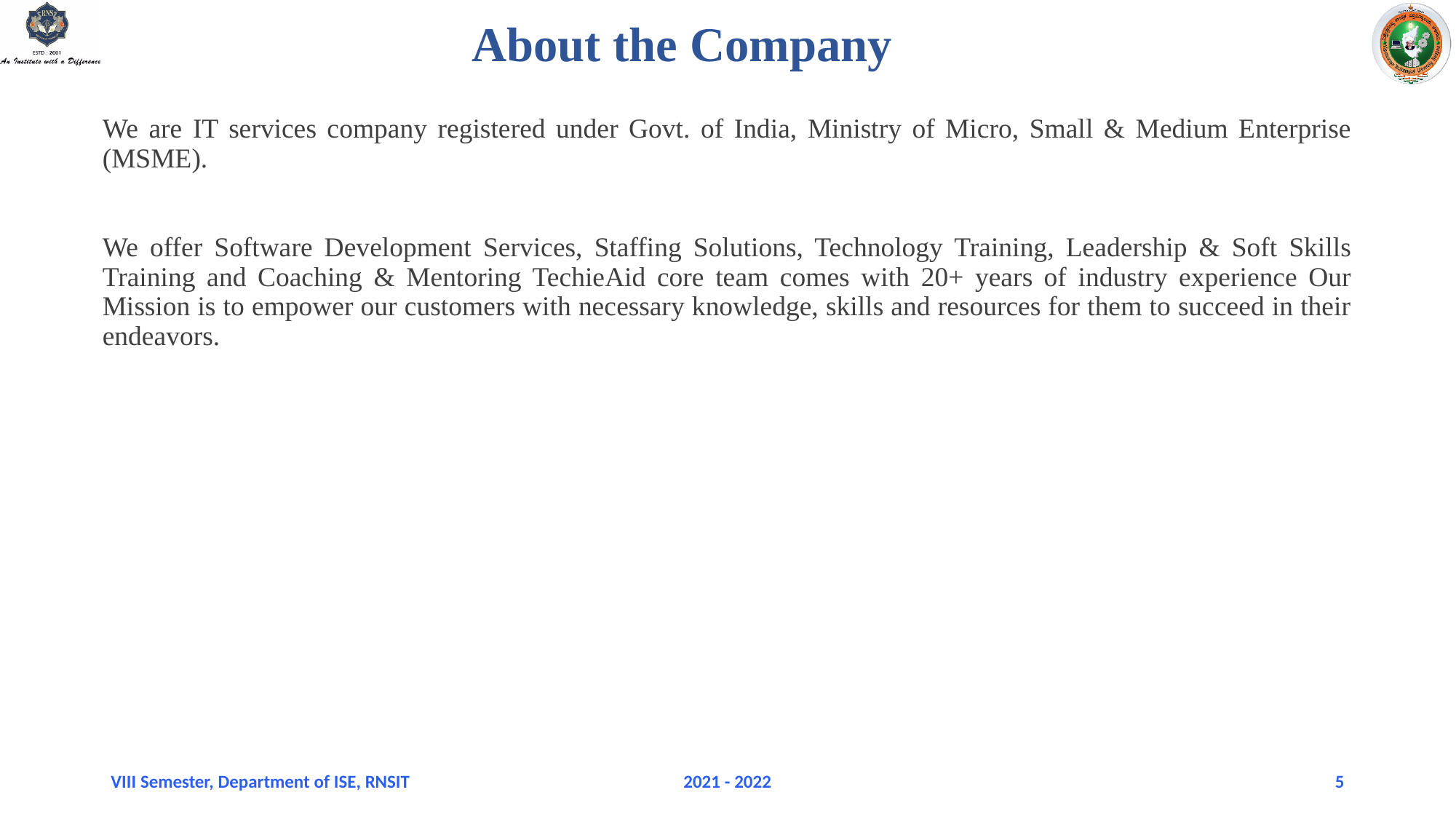

# About the Company
We are IT services company registered under Govt. of India, Ministry of Micro, Small & Medium Enterprise (MSME).

We offer Software Development Services, Staffing Solutions, Technology Training, Leadership & Soft Skills Training and Coaching & Mentoring TechieAid core team comes with 20+ years of industry experience Our Mission is to empower our customers with necessary knowledge, skills and resources for them to succeed in their endeavors.

VIII Semester, Department of ISE, RNSIT
2021 - 2022
5